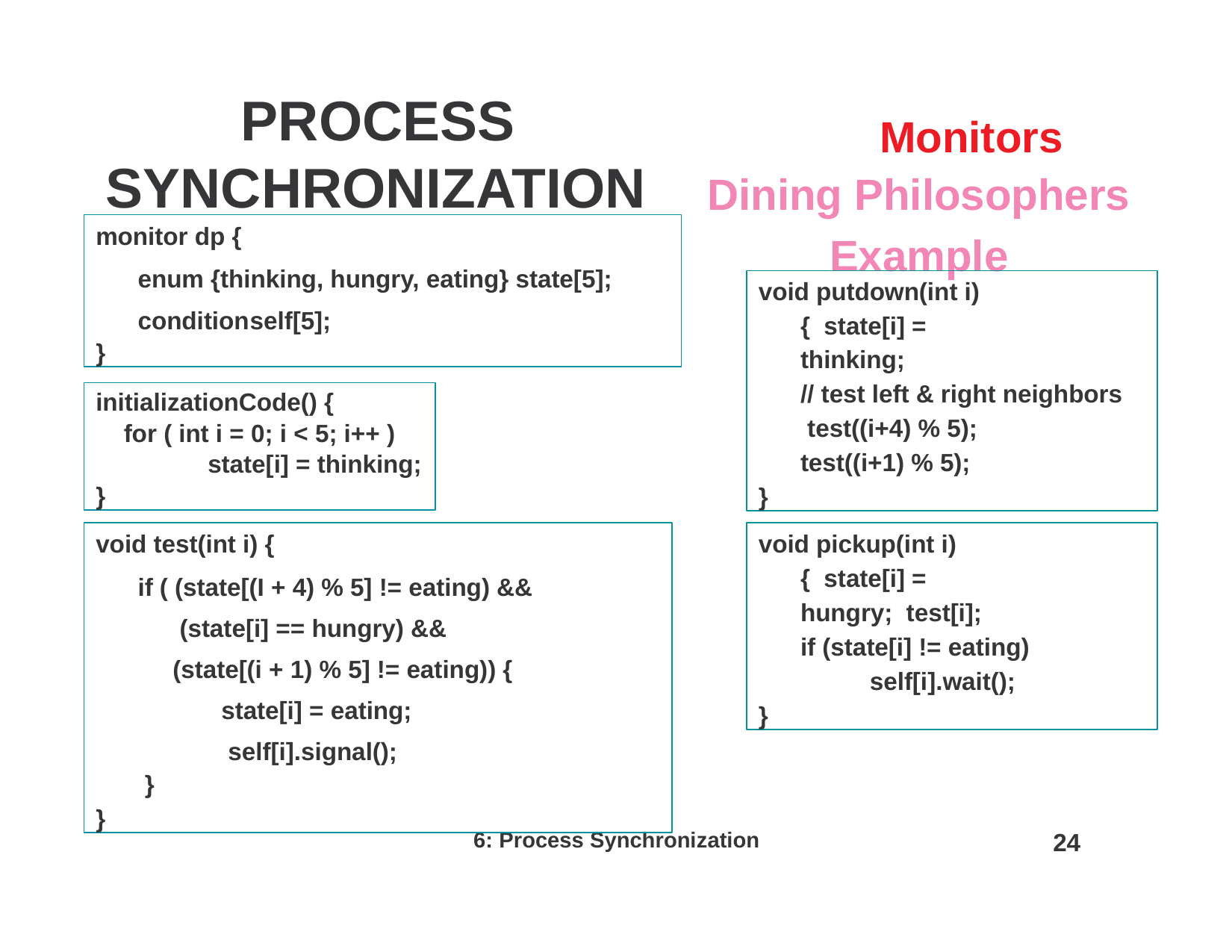

# PROCESS  SYNCHRONIZATION
Monitors  Dining Philosophers
Example
monitor dp {
enum {thinking, hungry, eating} state[5];  condition	self[5];
}
void putdown(int i) {  state[i] = thinking;
// test left & right neighbors  test((i+4) % 5);
test((i+1) % 5);
}
initializationCode() {
for ( int i = 0; i < 5; i++ )  state[i] = thinking;
}
void test(int i) {
if ( (state[(I + 4) % 5] != eating) &&  (state[i] == hungry) &&  (state[(i + 1) % 5] != eating)) {
state[i] = eating;  self[i].signal();
}
}
void pickup(int i) {  state[i] = hungry;  test[i];
if (state[i] != eating)
self[i].wait();
}
6: Process Synchronization
24